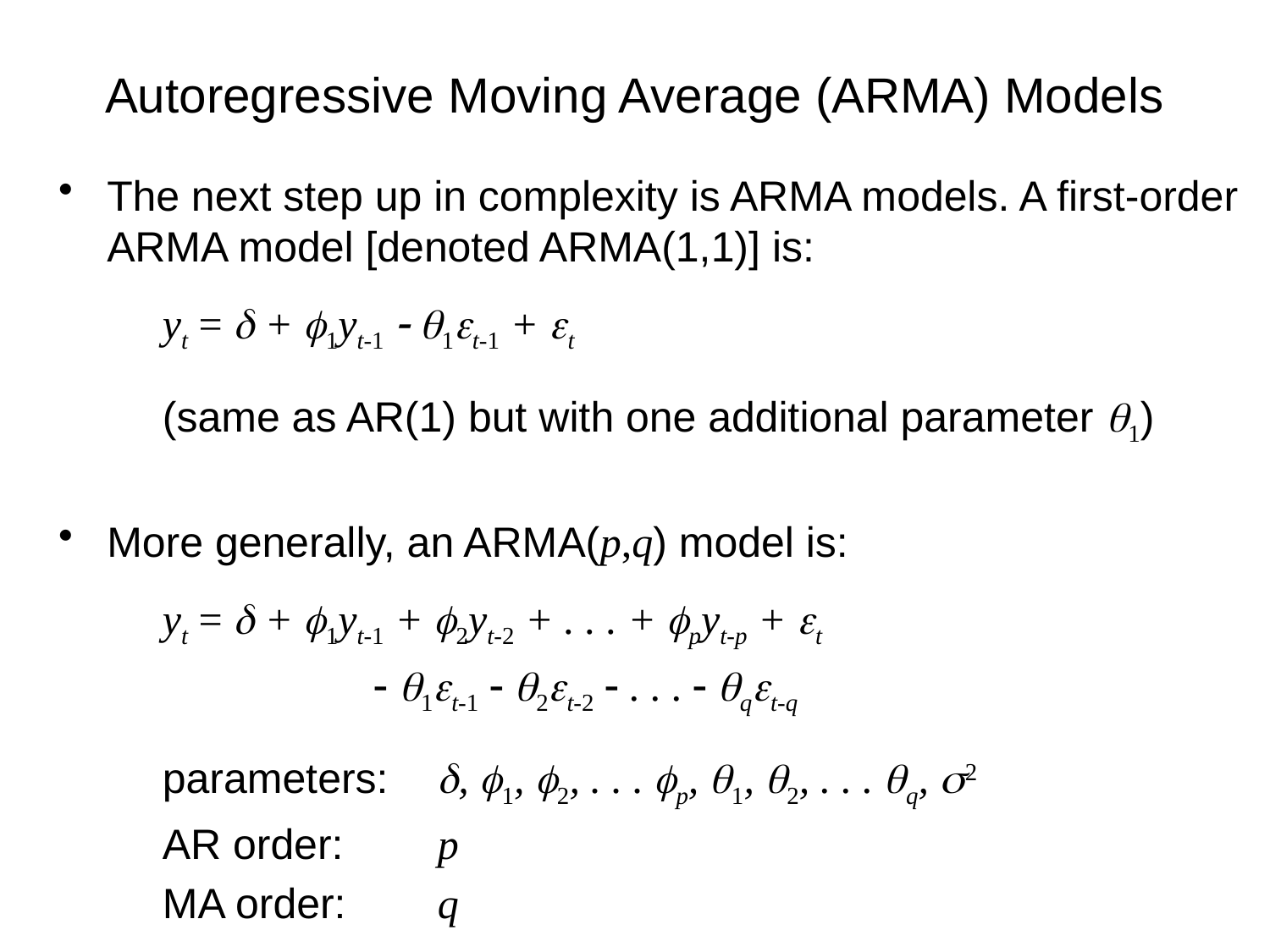

# Autoregressive Moving Average (ARMA) Models
The next step up in complexity is ARMA models. A first-order ARMA model [denoted ARMA(1,1)] is:
	yt = δ + φ1yt-1 − θ1εt-1 + εt
	(same as AR(1) but with one additional parameter θ1)

More generally, an ARMA(p,q) model is:
	yt = δ + φ1yt-1 + φ2yt-2 + . . . + φpyt-p + εt
 		        − θ1εt-1 − θ2εt-2 − . . . − θqεt-q
	parameters:	 δ, φ1, φ2, . . . φp, θ1, θ2, . . . θq, σ2
	AR order:	 p
	MA order:	 q